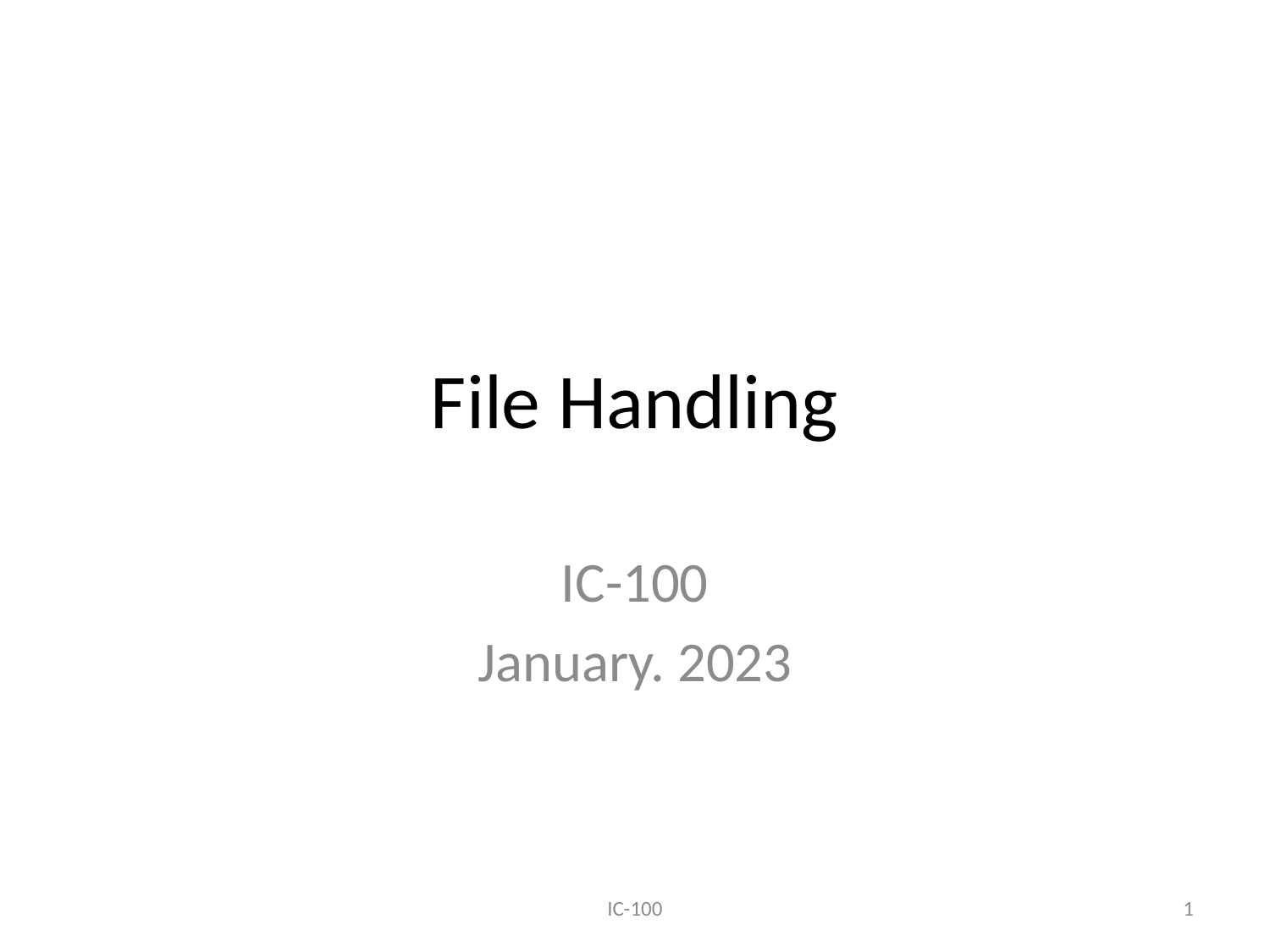

# File Handling
IC-100
January. 2023
IC-100
1